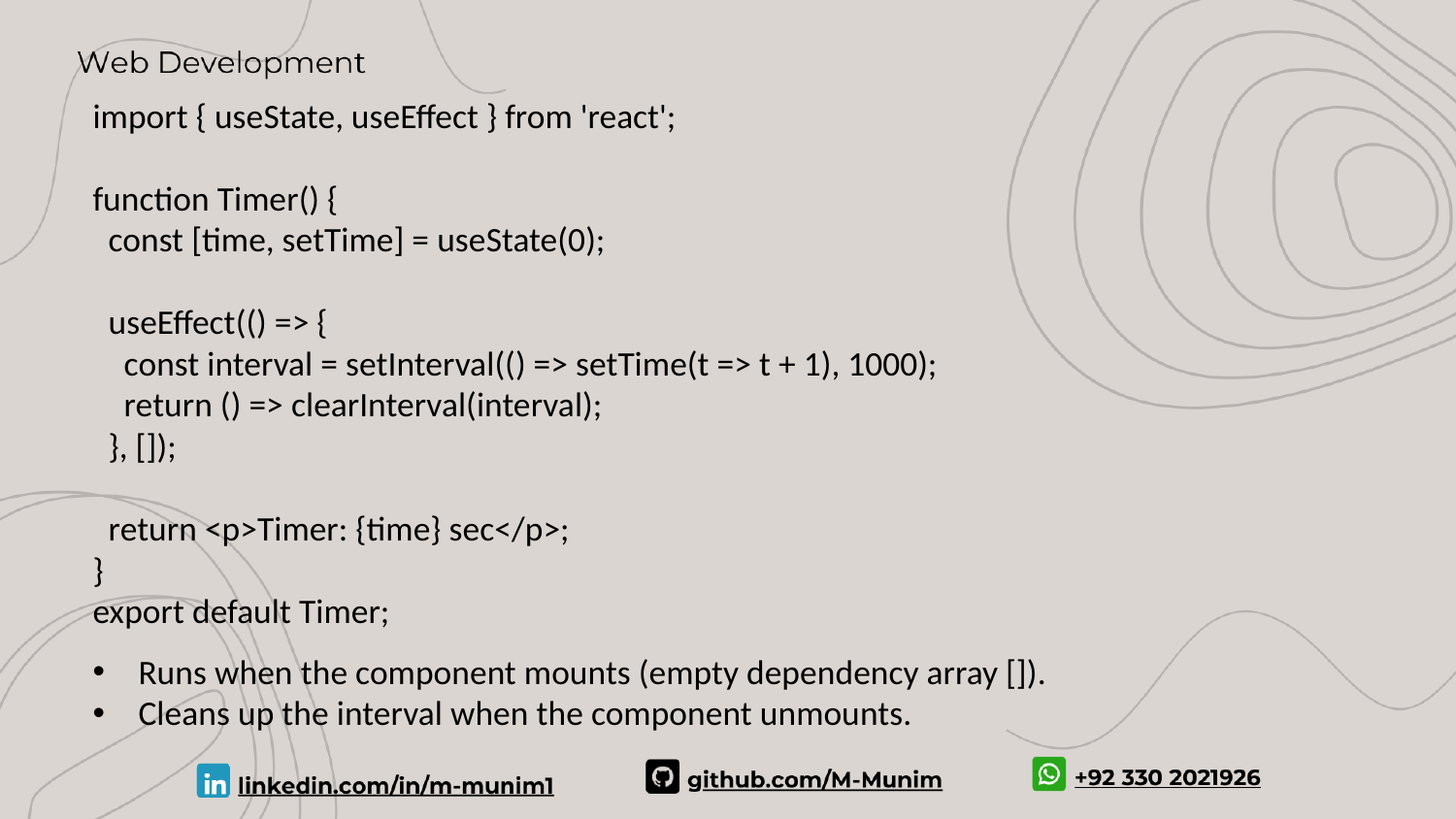

import { useState, useEffect } from 'react';

function Timer() {
  const [time, setTime] = useState(0);

  useEffect(() => {
    const interval = setInterval(() => setTime(t => t + 1), 1000);
    return () => clearInterval(interval);
  }, []);

  return <p>Timer: {time} sec</p>;
}
export default Timer;
Runs when the component mounts (empty dependency array []).
Cleans up the interval when the component unmounts.